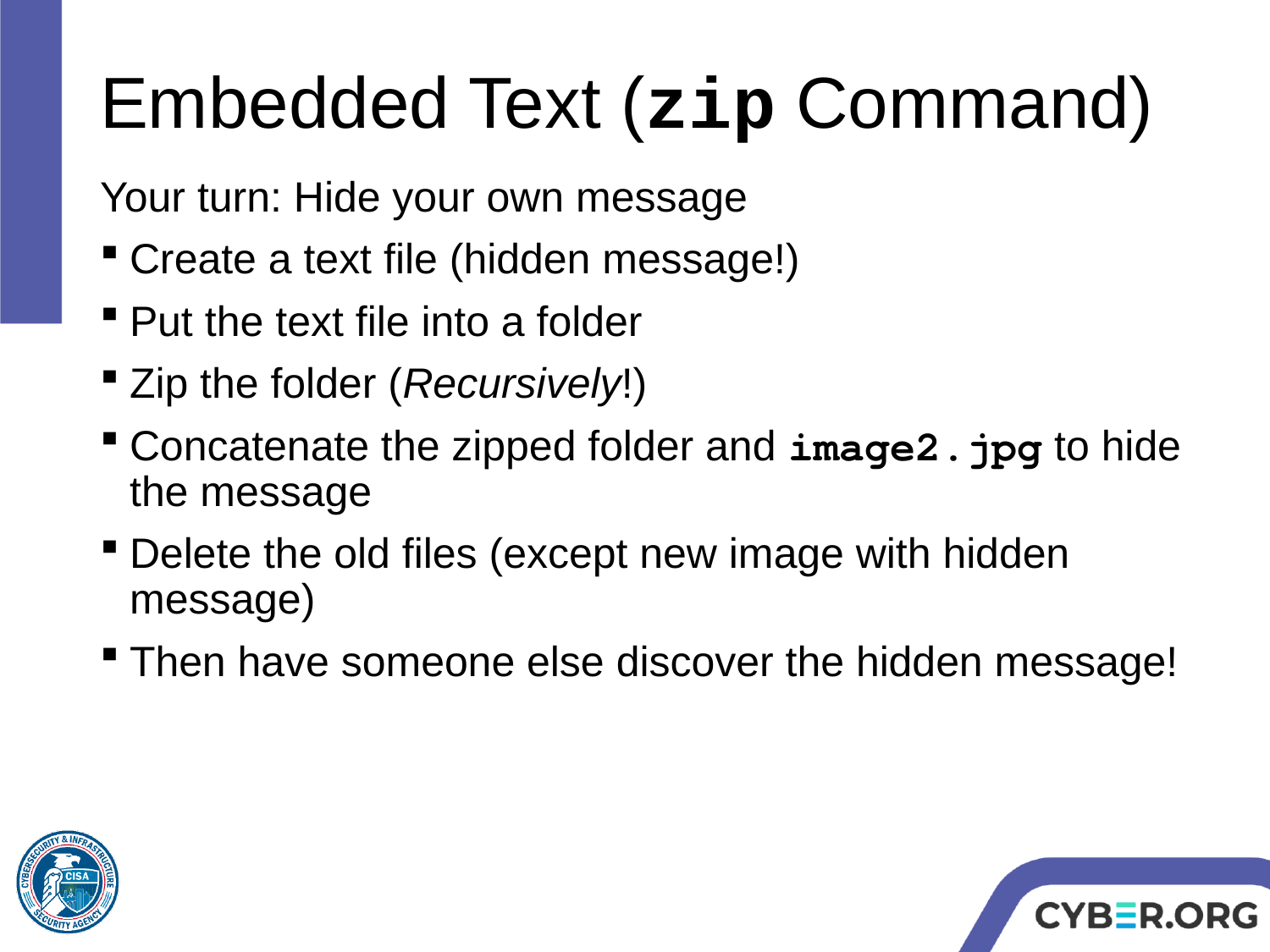

# Embedded Text (zip Command)
Your turn: Hide your own message
Create a text file (hidden message!)
Put the text file into a folder
Zip the folder (Recursively!)
Concatenate the zipped folder and image2.jpg to hide the message
Delete the old files (except new image with hidden message)
Then have someone else discover the hidden message!